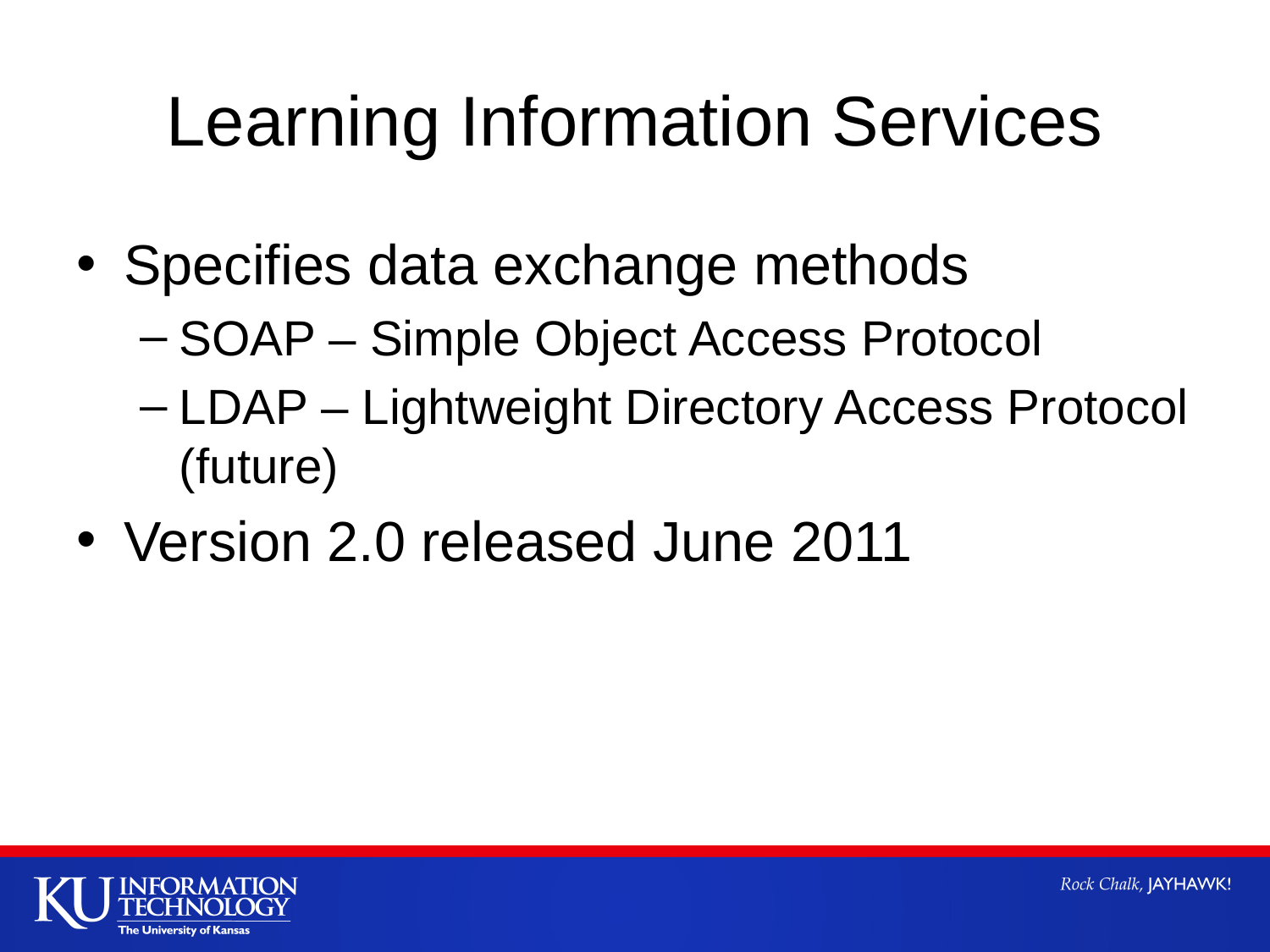

# Learning Information Services
Specifies data exchange methods
SOAP – Simple Object Access Protocol
LDAP – Lightweight Directory Access Protocol (future)
Version 2.0 released June 2011